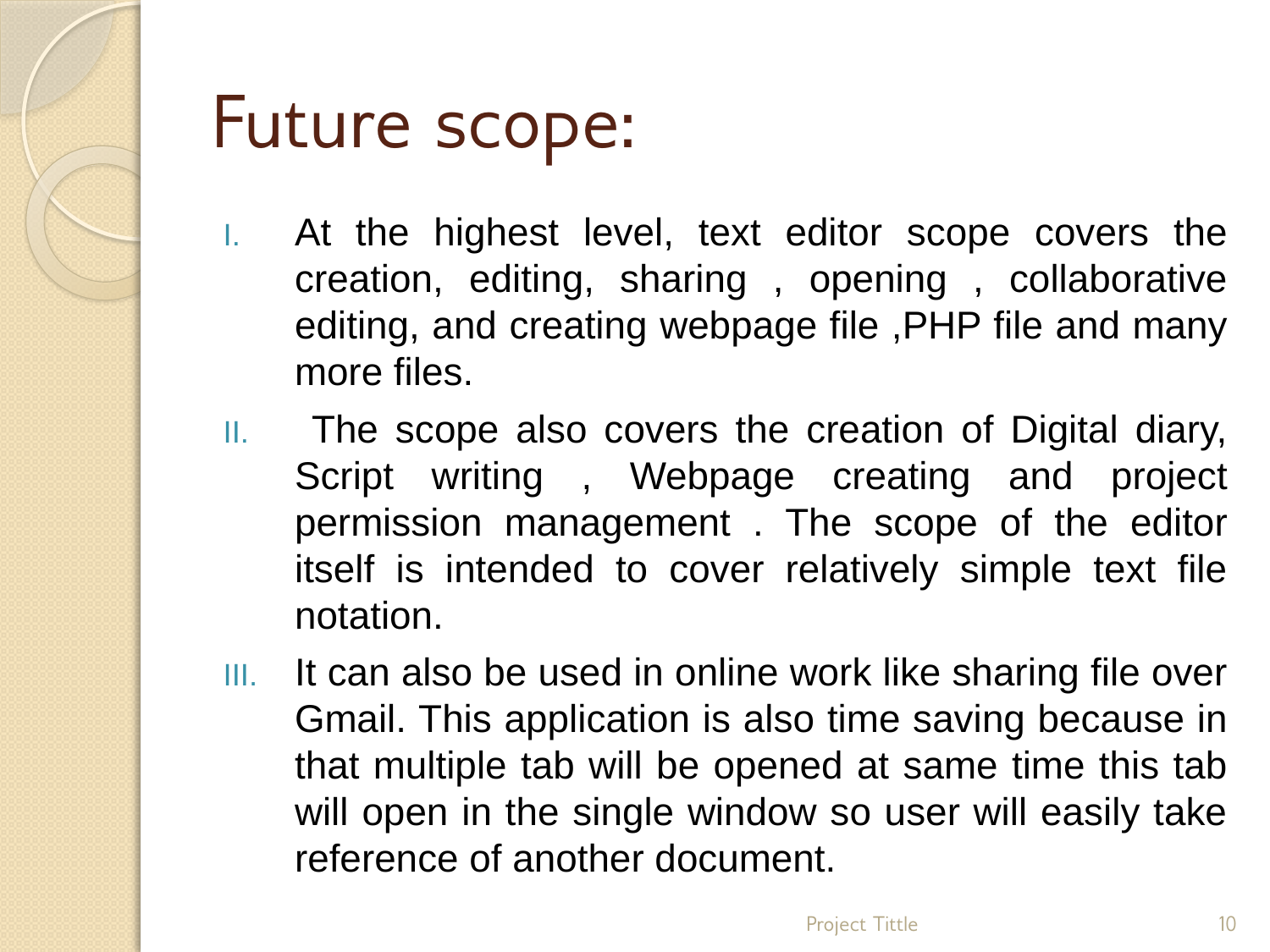

# Future scope:
At the highest level, text editor scope covers the creation, editing, sharing , opening , collaborative editing, and creating webpage file ,PHP file and many more files.
 The scope also covers the creation of Digital diary, Script writing , Webpage creating and project permission management . The scope of the editor itself is intended to cover relatively simple text file notation.
It can also be used in online work like sharing file over Gmail. This application is also time saving because in that multiple tab will be opened at same time this tab will open in the single window so user will easily take reference of another document.
Project Tittle
10